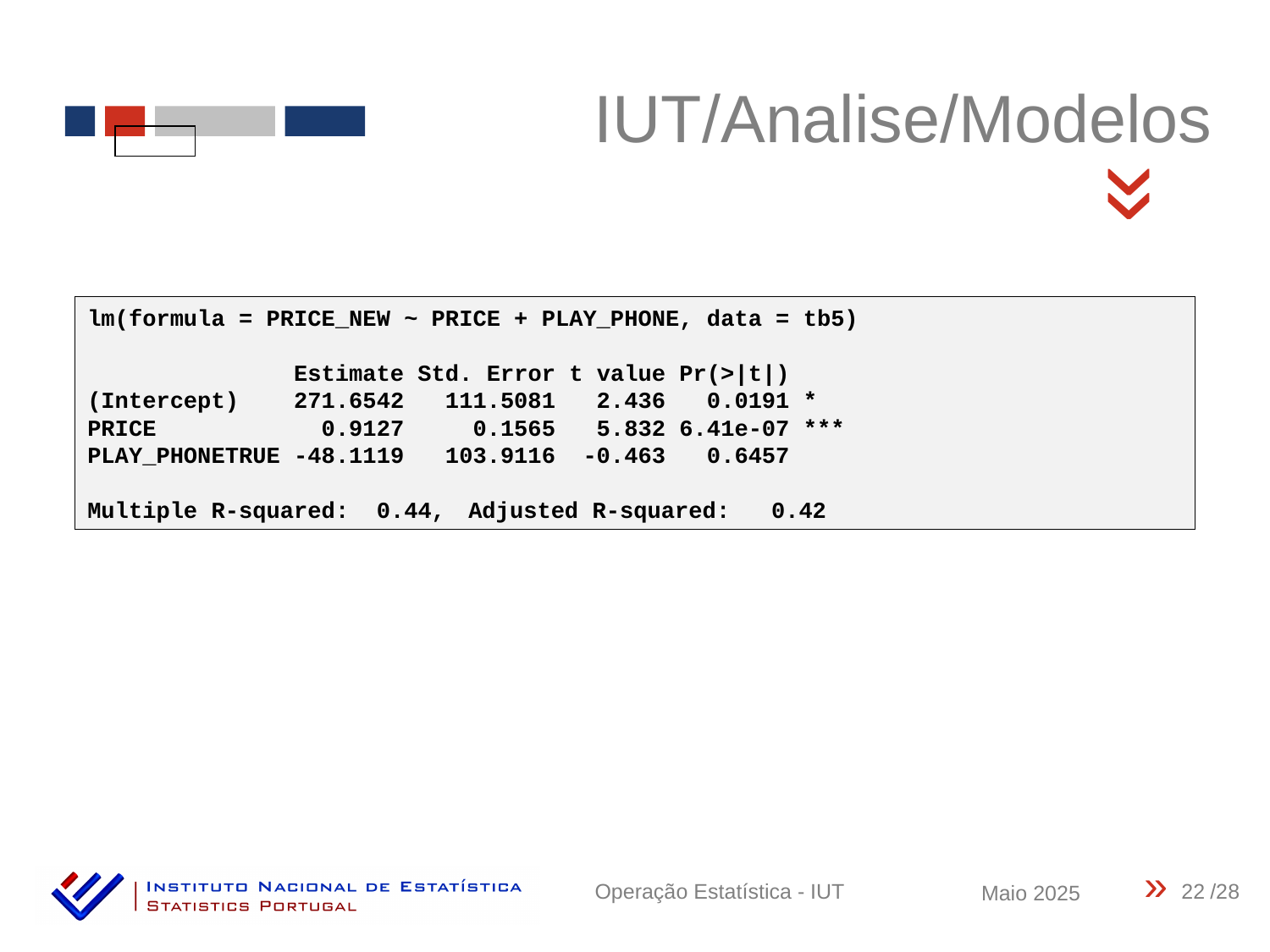

IUT/Analise/Modelos
«
lm(formula = PRICE_NEW ~ PRICE + PLAY_PHONE, data = tb5)

               Estimate Std. Error t value Pr(>|t|)
(Intercept)    271.6542   111.5081   2.436   0.0191 *
PRICE            0.9127     0.1565   5.832 6.41e-07 ***
PLAY_PHONETRUE -48.1119   103.9116  -0.463   0.6457

Multiple R-squared:  0.44,	Adjusted R-squared:   0.42
22